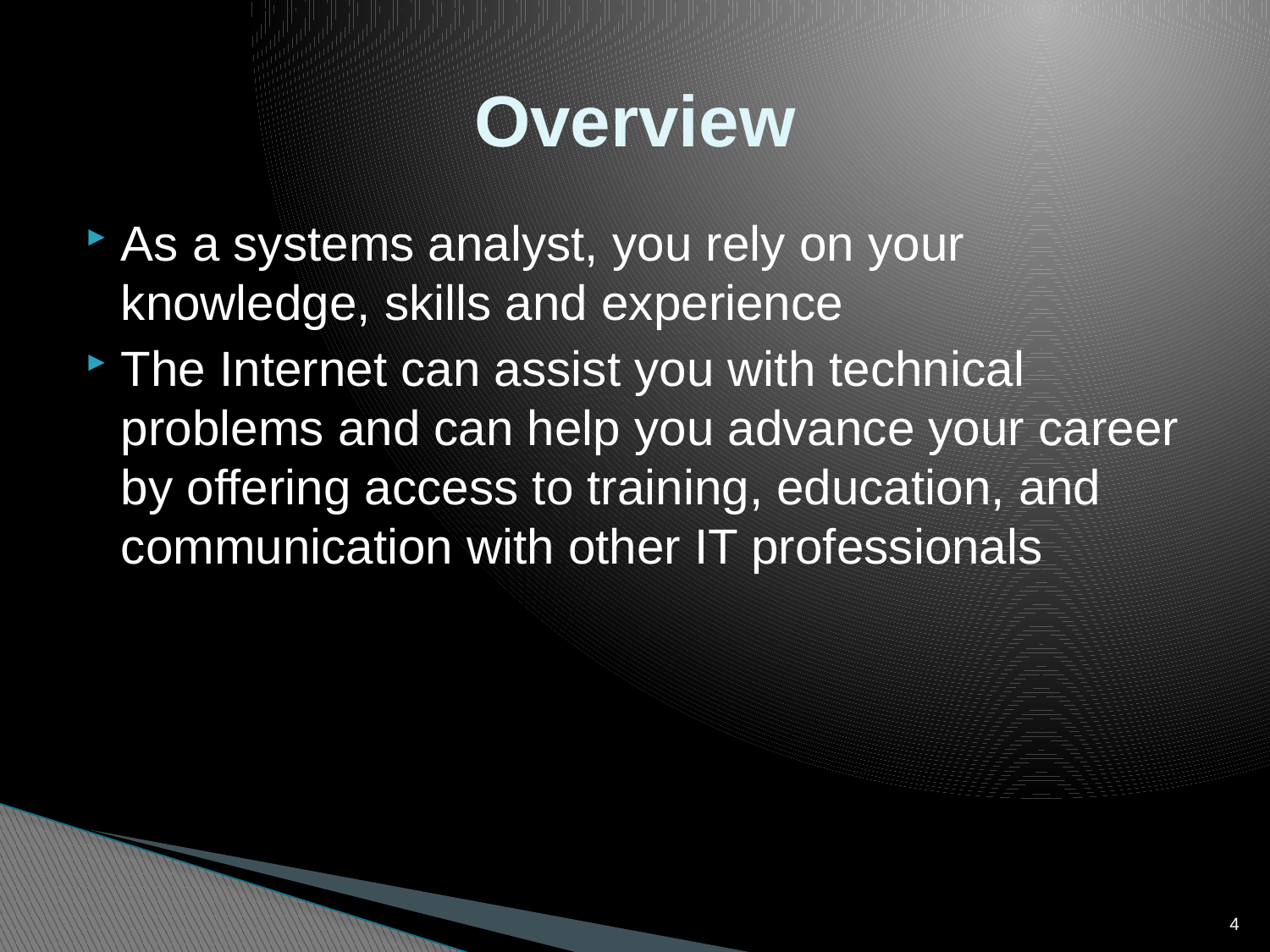

# Overview
As a systems analyst, you rely on your knowledge, skills and experience
The Internet can assist you with technical problems and can help you advance your career by offering access to training, education, and communication with other IT professionals
4